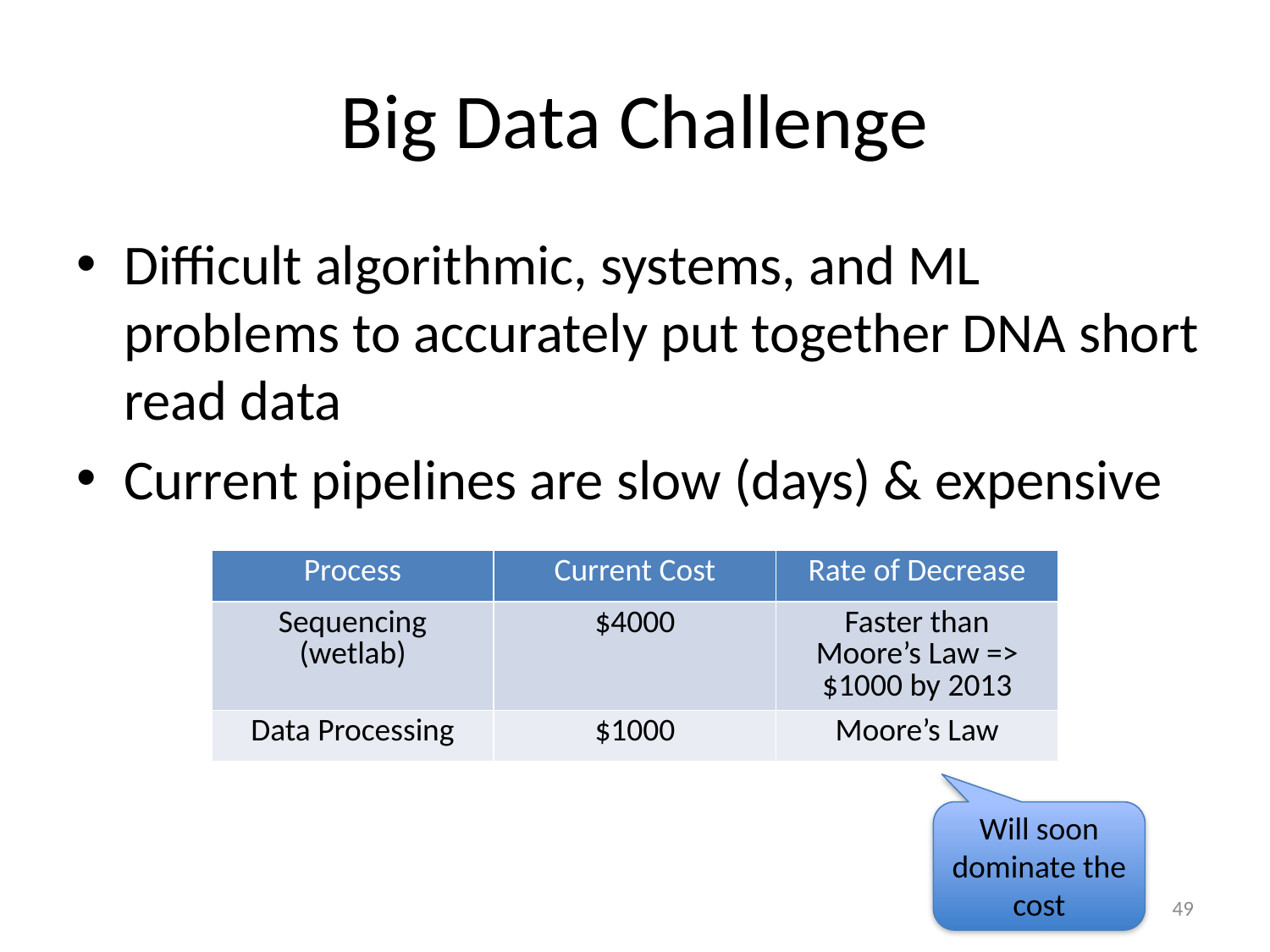

# Big Data Challenge
Difficult algorithmic, systems, and ML problems to accurately put together DNA short read data
Current pipelines are slow (days) & expensive
| Process | Current Cost | Rate of Decrease |
| --- | --- | --- |
| Sequencing (wetlab) | $4000 | Faster than Moore’s Law => $1000 by 2013 |
| Data Processing | $1000 | Moore’s Law |

Will soon dominate the cost
49